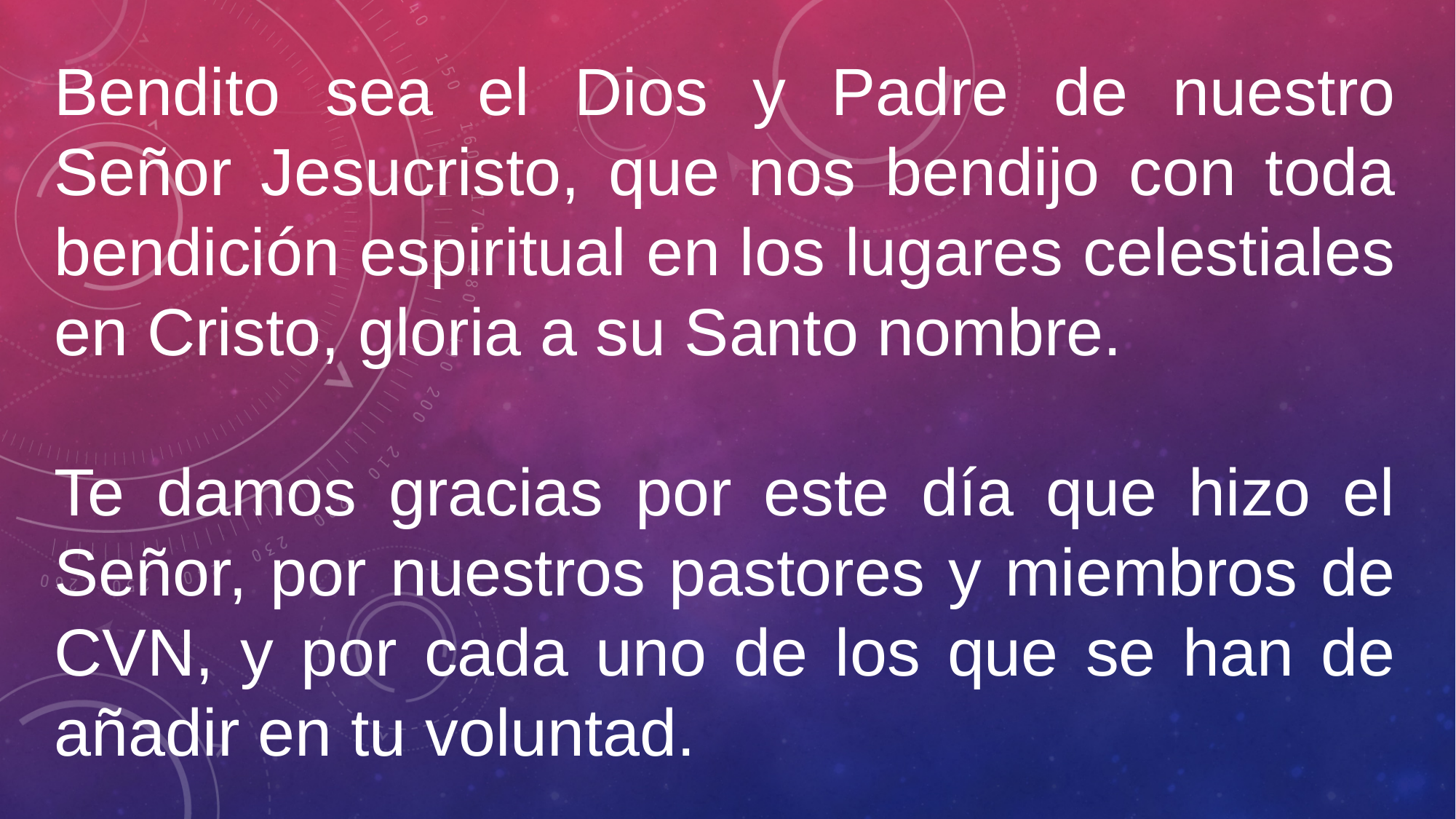

Bendito sea el Dios y Padre de nuestro Señor Jesucristo, que nos bendijo con toda bendición espiritual en los lugares celestiales en Cristo, gloria a su Santo nombre.

Te damos gracias por este día que hizo el Señor, por nuestros pastores y miembros de CVN, y por cada uno de los que se han de añadir en tu voluntad.